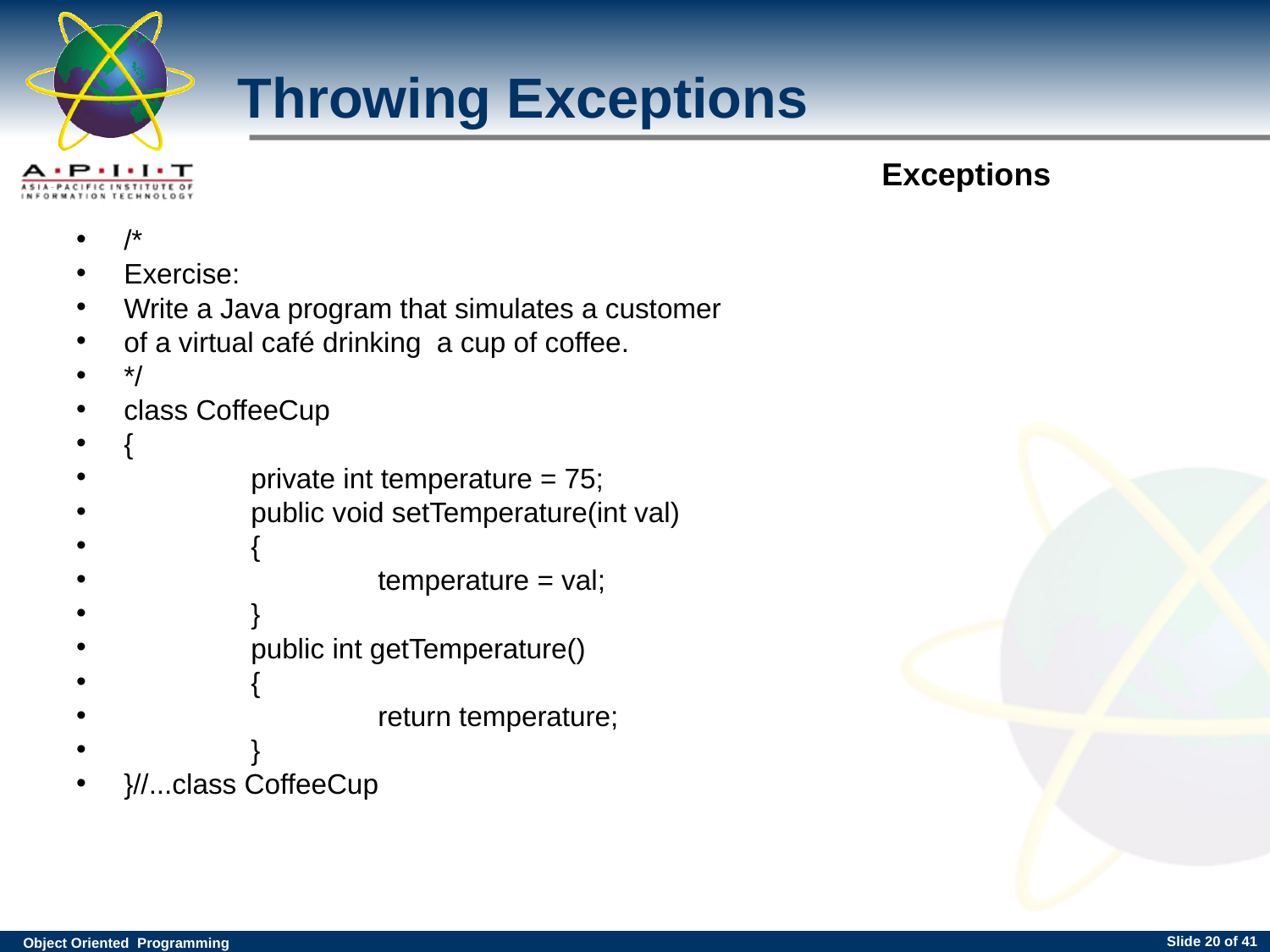

# Throwing Exceptions
/*
Exercise:
Write a Java program that simulates a customer
of a virtual café drinking  a cup of coffee.
*/
class CoffeeCup
{
	private int temperature = 75;
	public void setTemperature(int val)
	{
		temperature = val;
	}
	public int getTemperature()
	{
		return temperature;
	}
}//...class CoffeeCup
Slide 20 of 41